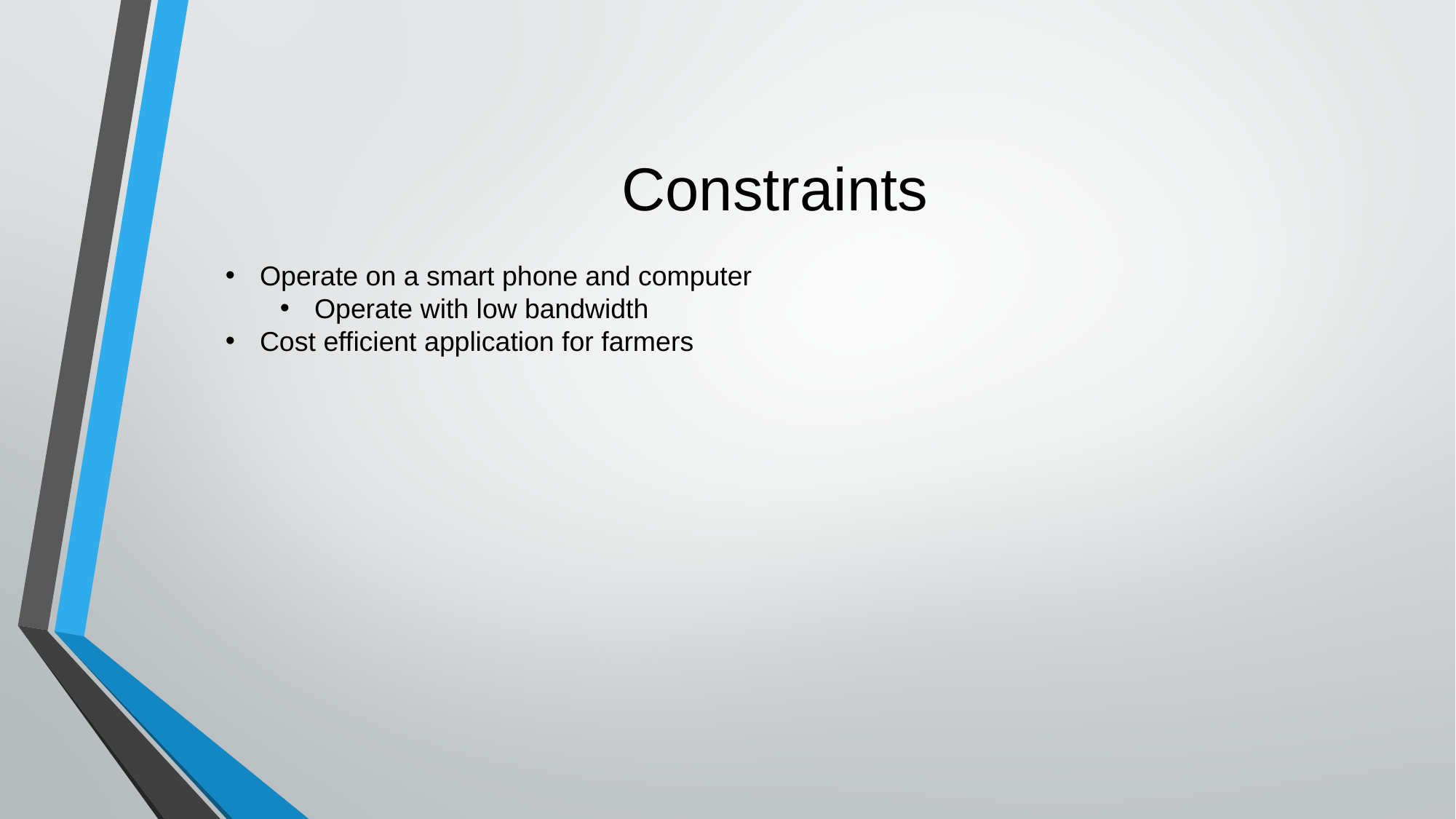

# Constraints
Operate on a smart phone and computer
Operate with low bandwidth
Cost efficient application for farmers